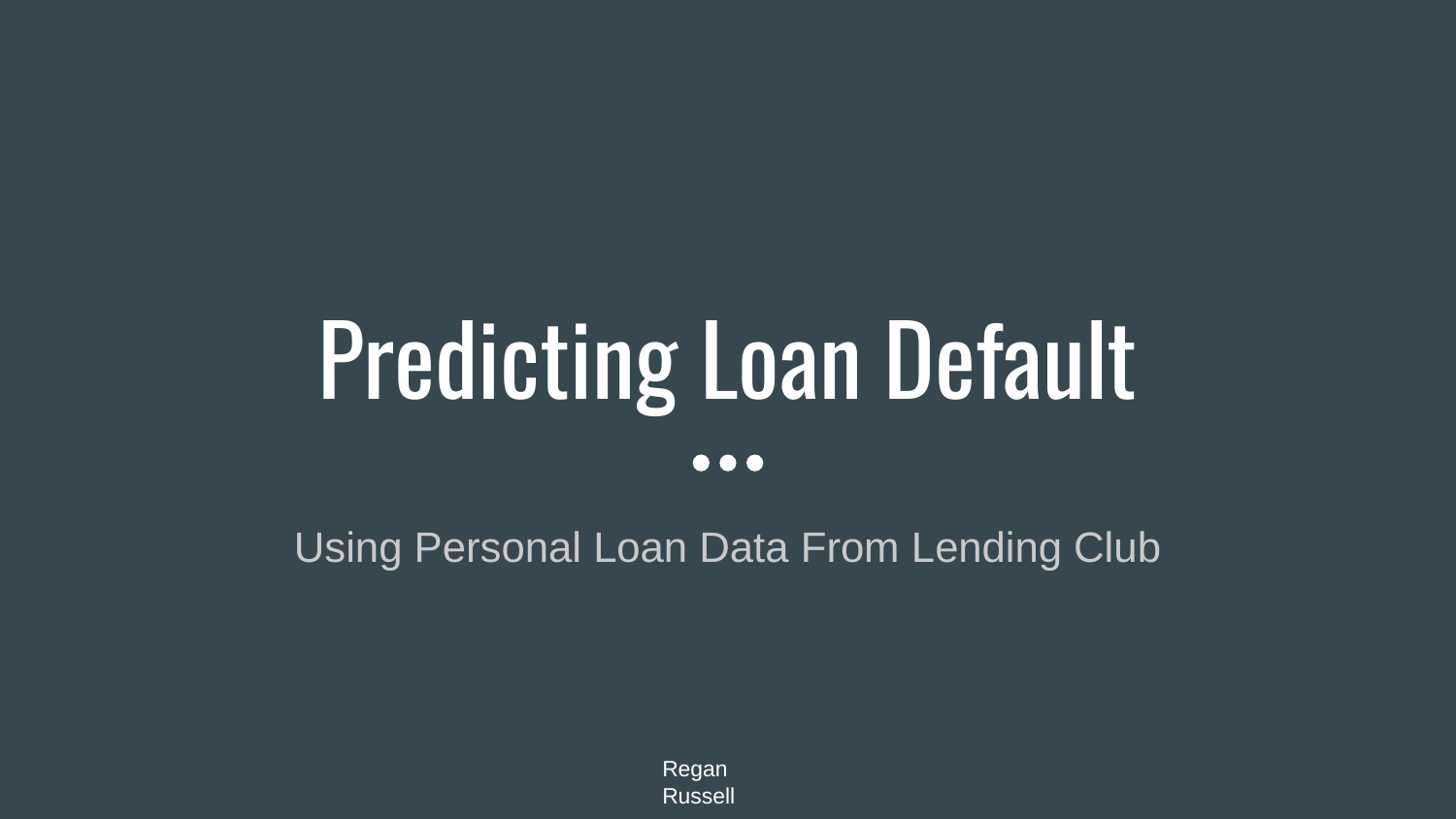

# Predicting Loan Default
Using Personal Loan Data From Lending Club

Regan Russell